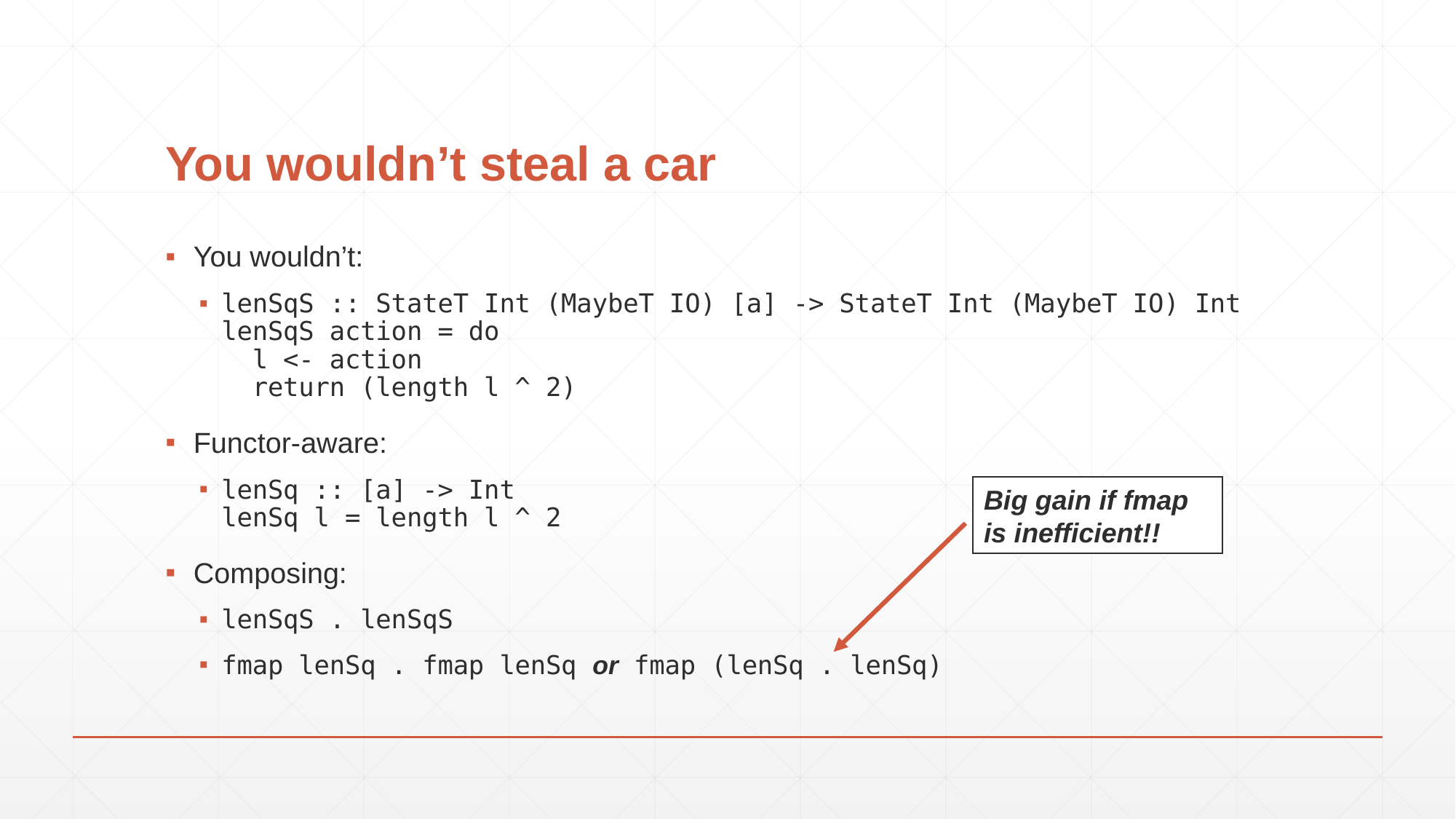

# You wouldn’t steal a car
You wouldn’t:
lenSqS :: StateT Int (MaybeT IO) [a] -> StateT Int (MaybeT IO) Int
lenSqS action = do
  l <- action
  return (length l ^ 2)
Functor-aware:
lenSq :: [a] -> Int
lenSq l = length l ^ 2
Composing:
lenSqS . lenSqS
fmap lenSq . fmap lenSq or fmap (lenSq . lenSq)
Big gain if fmap is inefficient!!